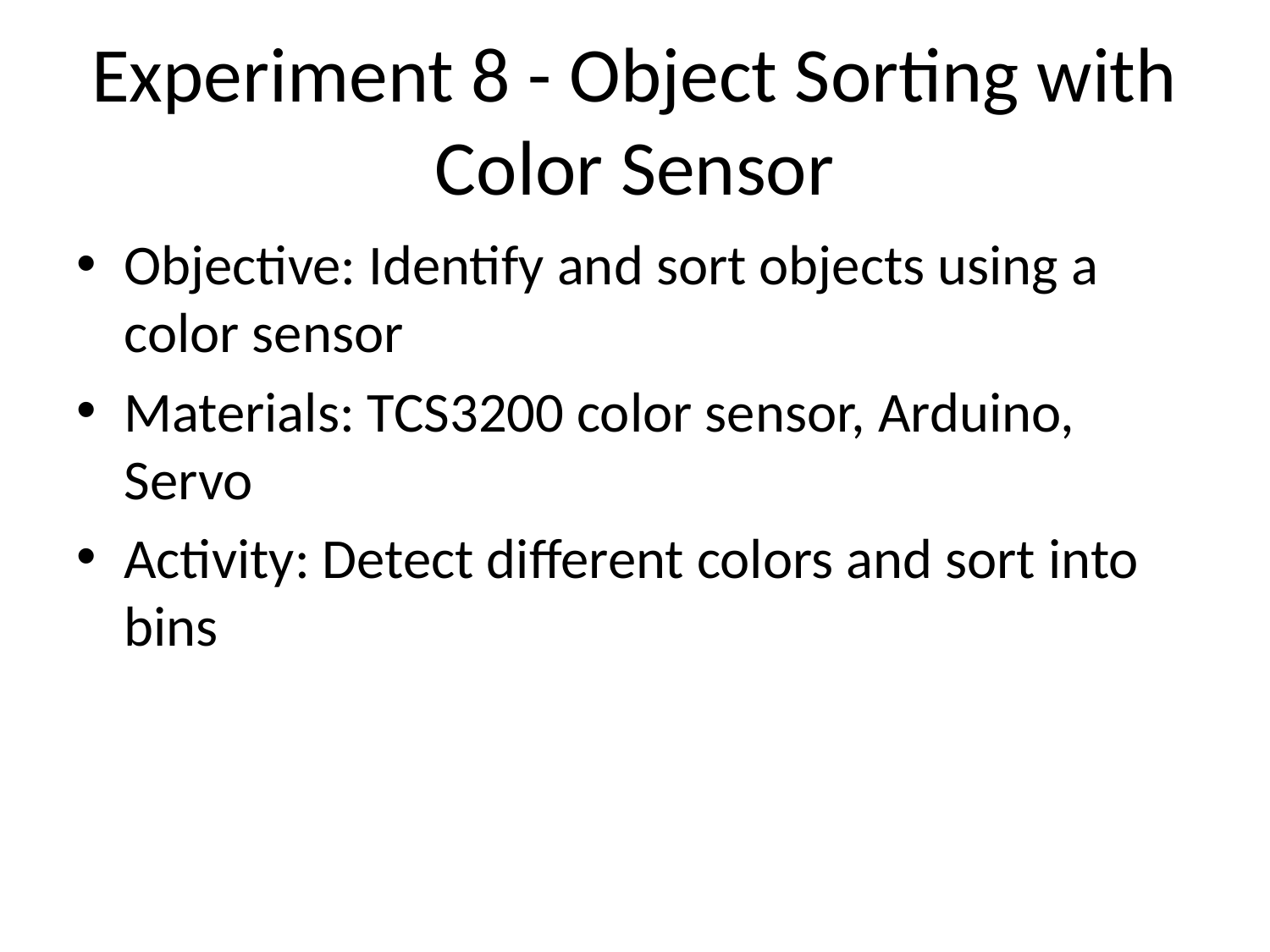

# Experiment 8 - Object Sorting with Color Sensor
Objective: Identify and sort objects using a color sensor
Materials: TCS3200 color sensor, Arduino, Servo
Activity: Detect different colors and sort into bins